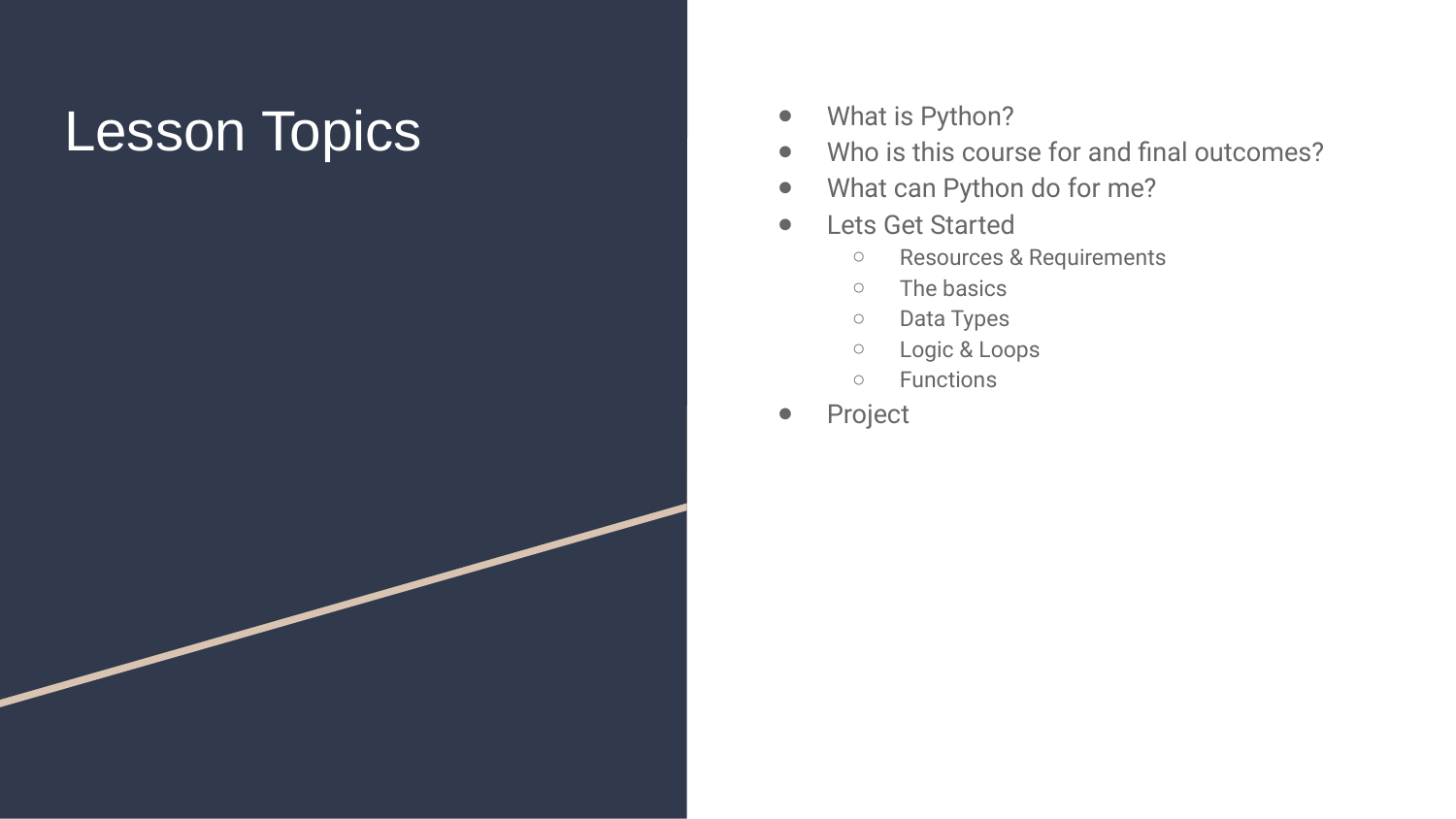

# Lesson Topics
What is Python?
Who is this course for and final outcomes?
What can Python do for me?
Lets Get Started
Resources & Requirements
The basics
Data Types
Logic & Loops
Functions
Project